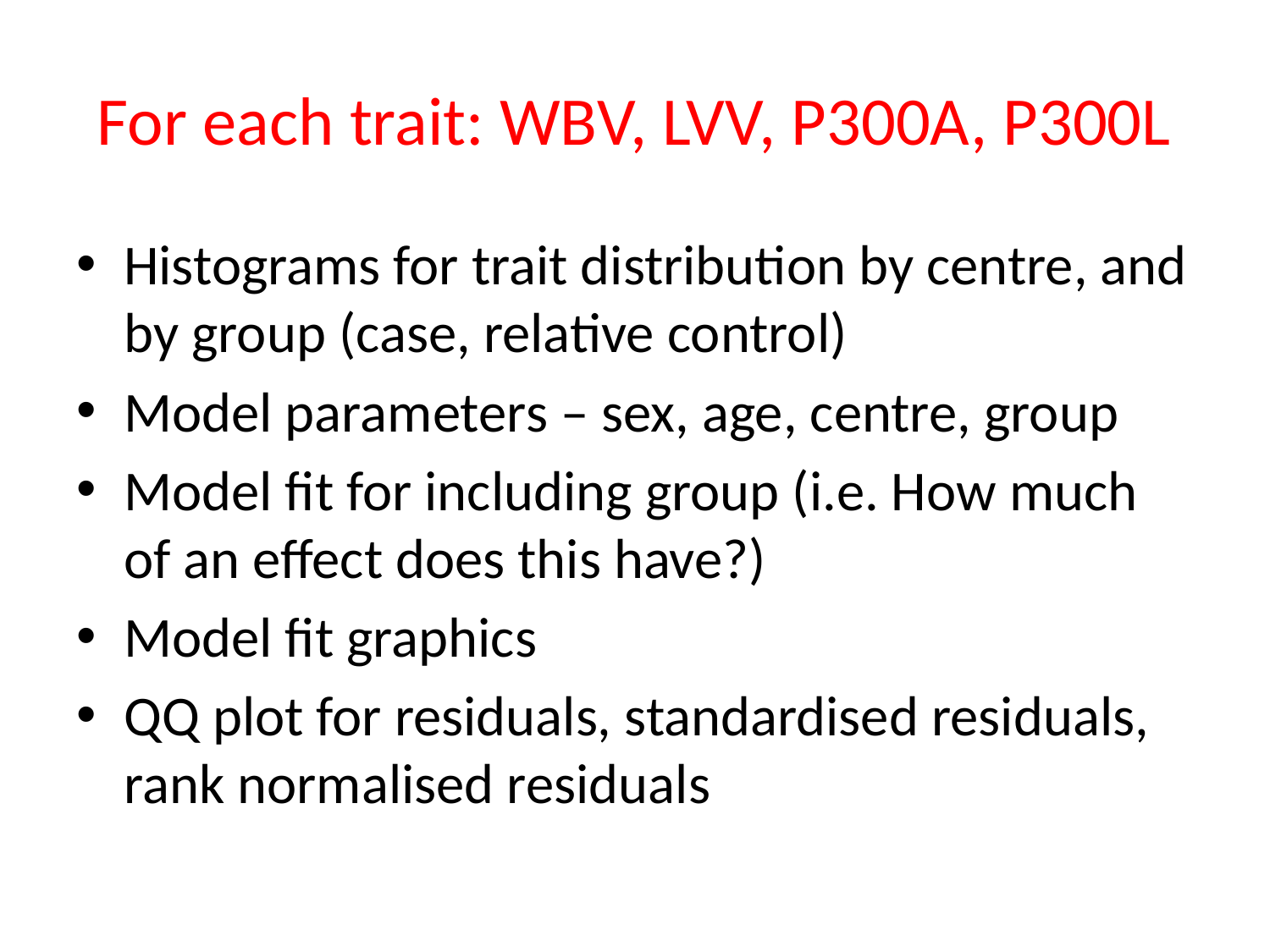

# For each trait: WBV, LVV, P300A, P300L
Histograms for trait distribution by centre, and by group (case, relative control)
Model parameters – sex, age, centre, group
Model fit for including group (i.e. How much of an effect does this have?)
Model fit graphics
QQ plot for residuals, standardised residuals, rank normalised residuals